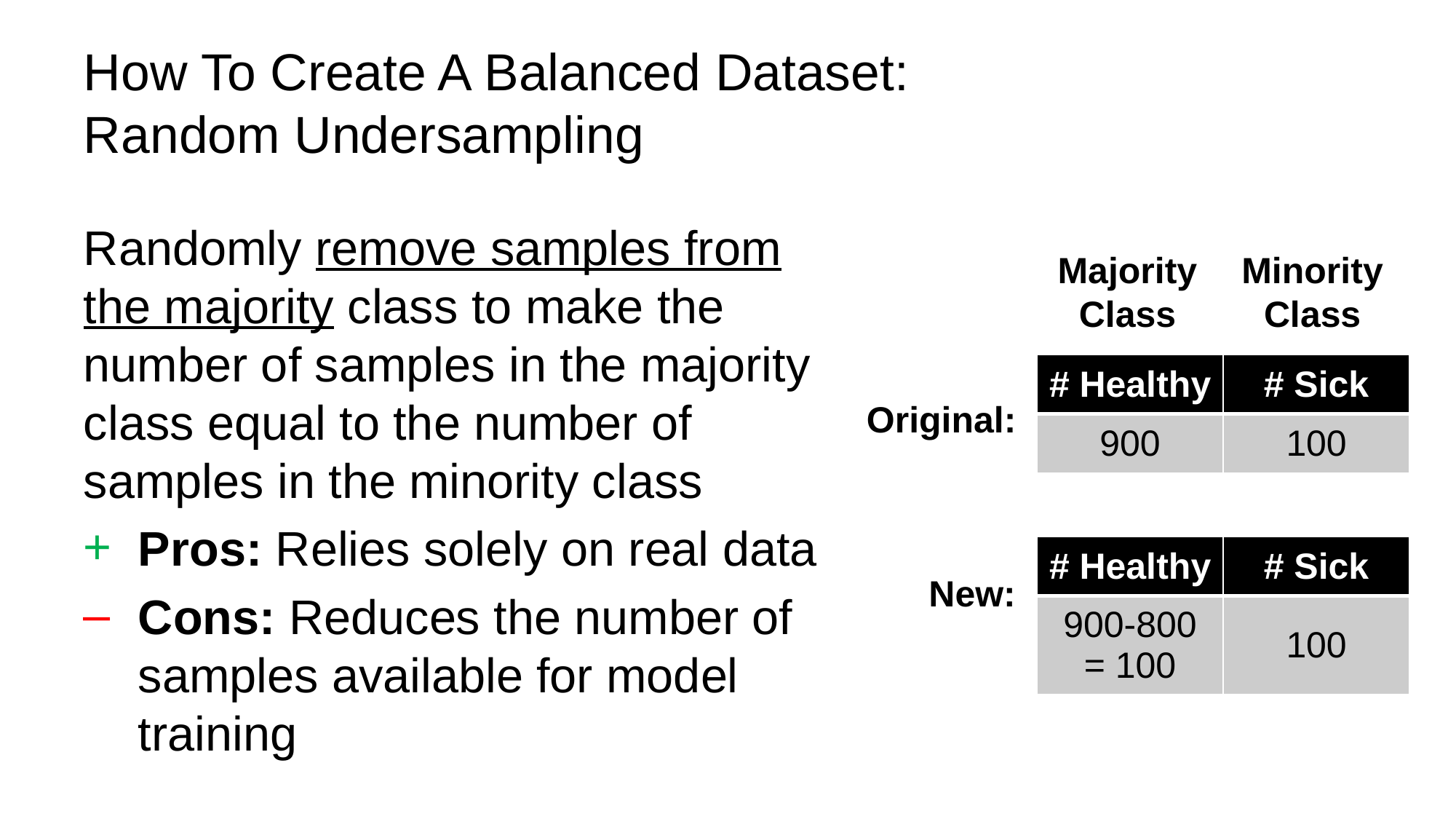

# How To Create A Balanced Dataset: Random Undersampling
Randomly remove samples from the majority class to make the number of samples in the majority class equal to the number of samples in the minority class
Pros: Relies solely on real data
Cons: Reduces the number of samples available for model training
Majority Class
Minority Class
| # Healthy | # Sick |
| --- | --- |
| 900 | 100 |
Original:
| # Healthy | # Sick |
| --- | --- |
| 900-800 = 100 | 100 |
New: